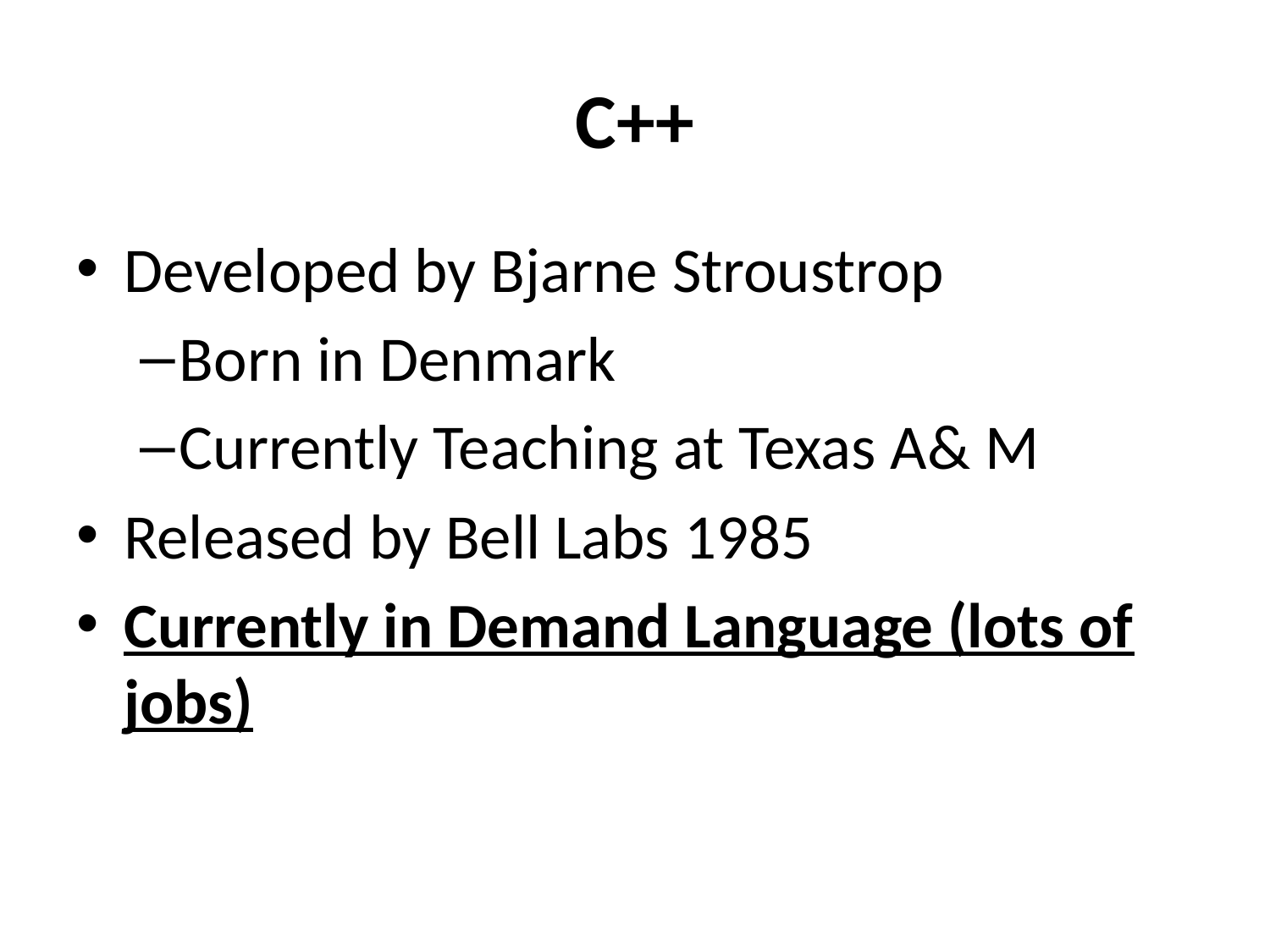

# C++
Developed by Bjarne Stroustrop
Born in Denmark
Currently Teaching at Texas A& M
Released by Bell Labs 1985
Currently in Demand Language (lots of jobs)